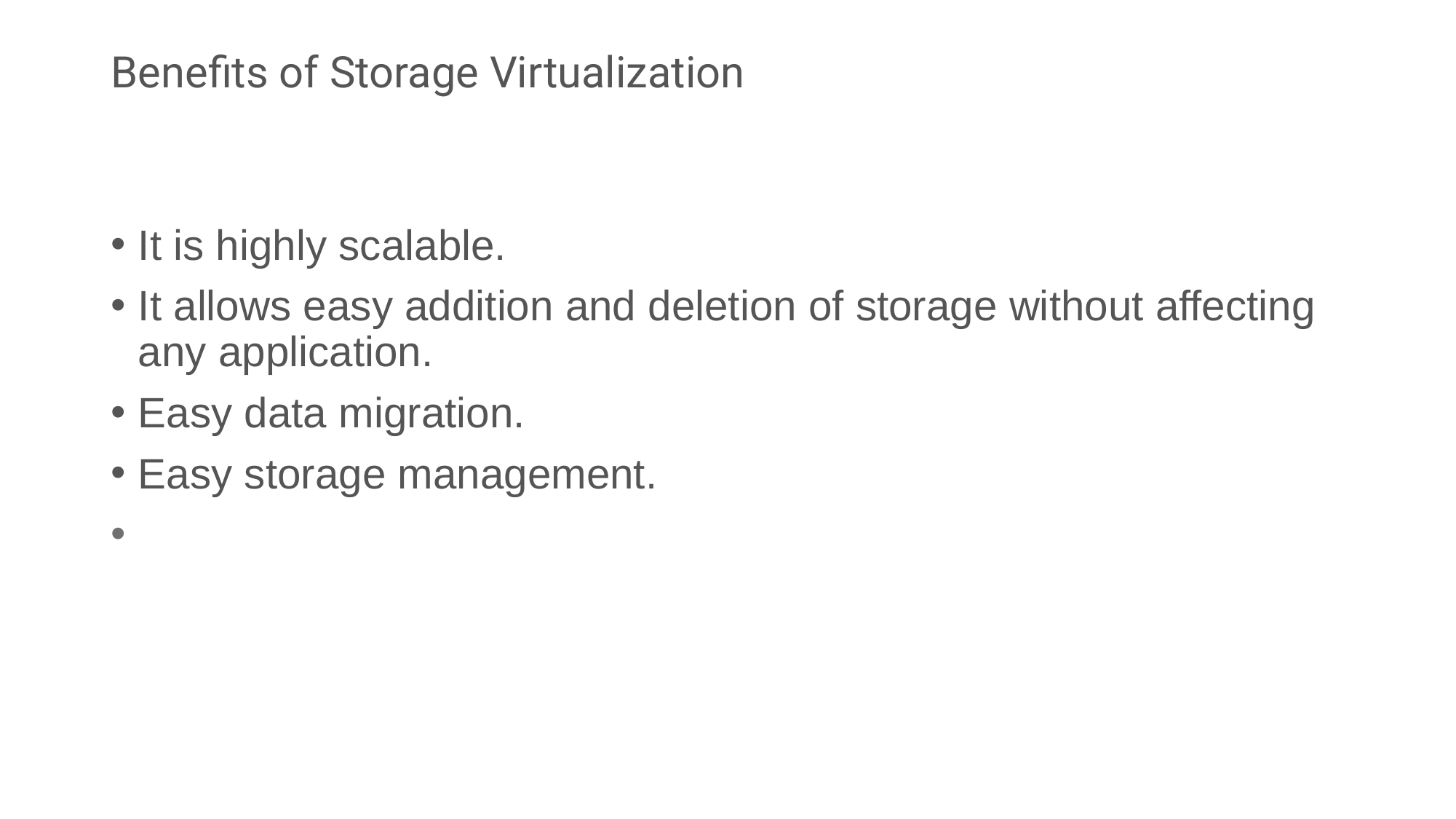

# Benefits of Storage Virtualization
It is highly scalable.
It allows easy addition and deletion of storage without affecting any application.
Easy data migration.
Easy storage management.